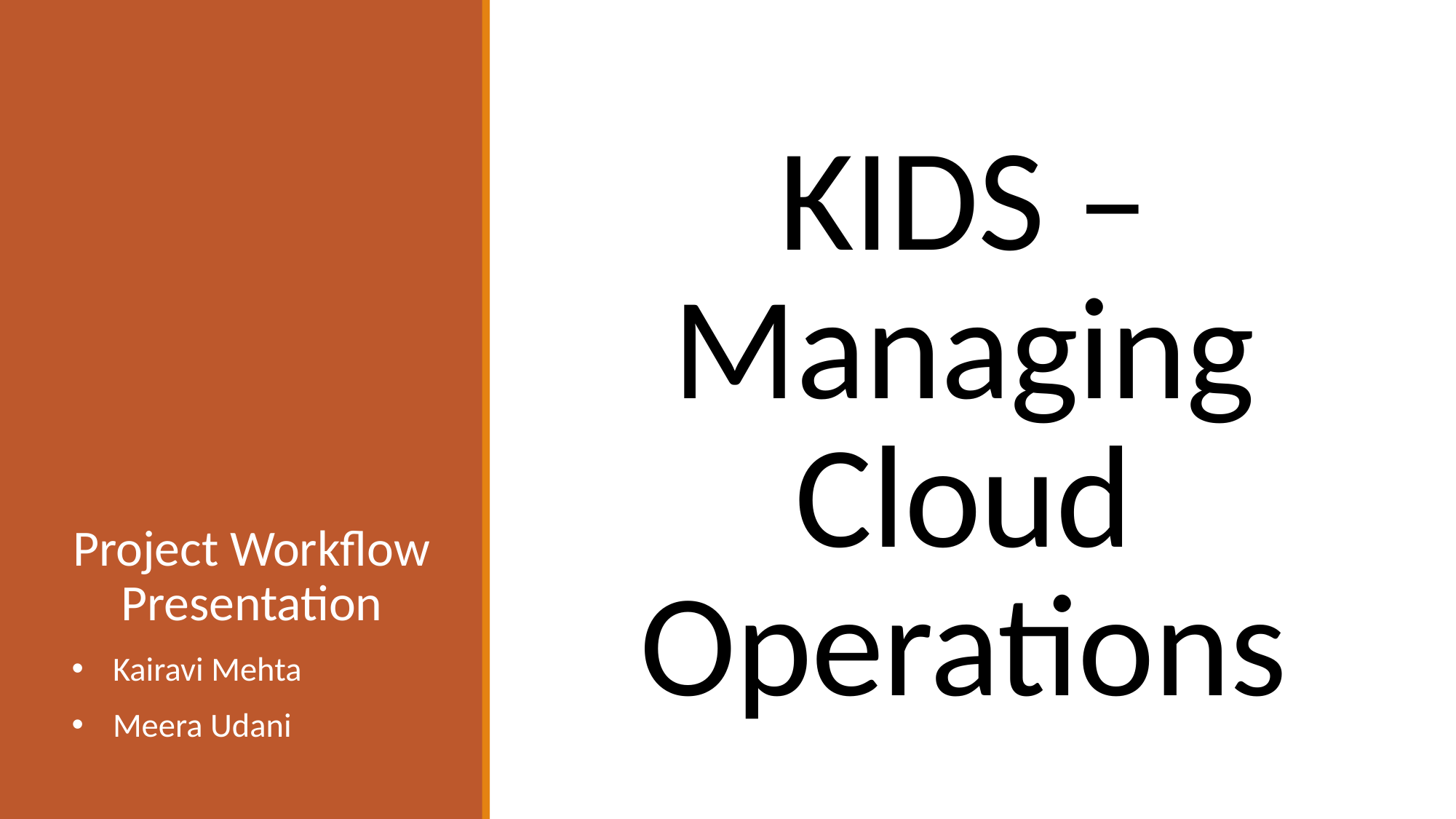

# KIDS – Managing Cloud Operations
Project Workflow Presentation
Kairavi Mehta
Meera Udani